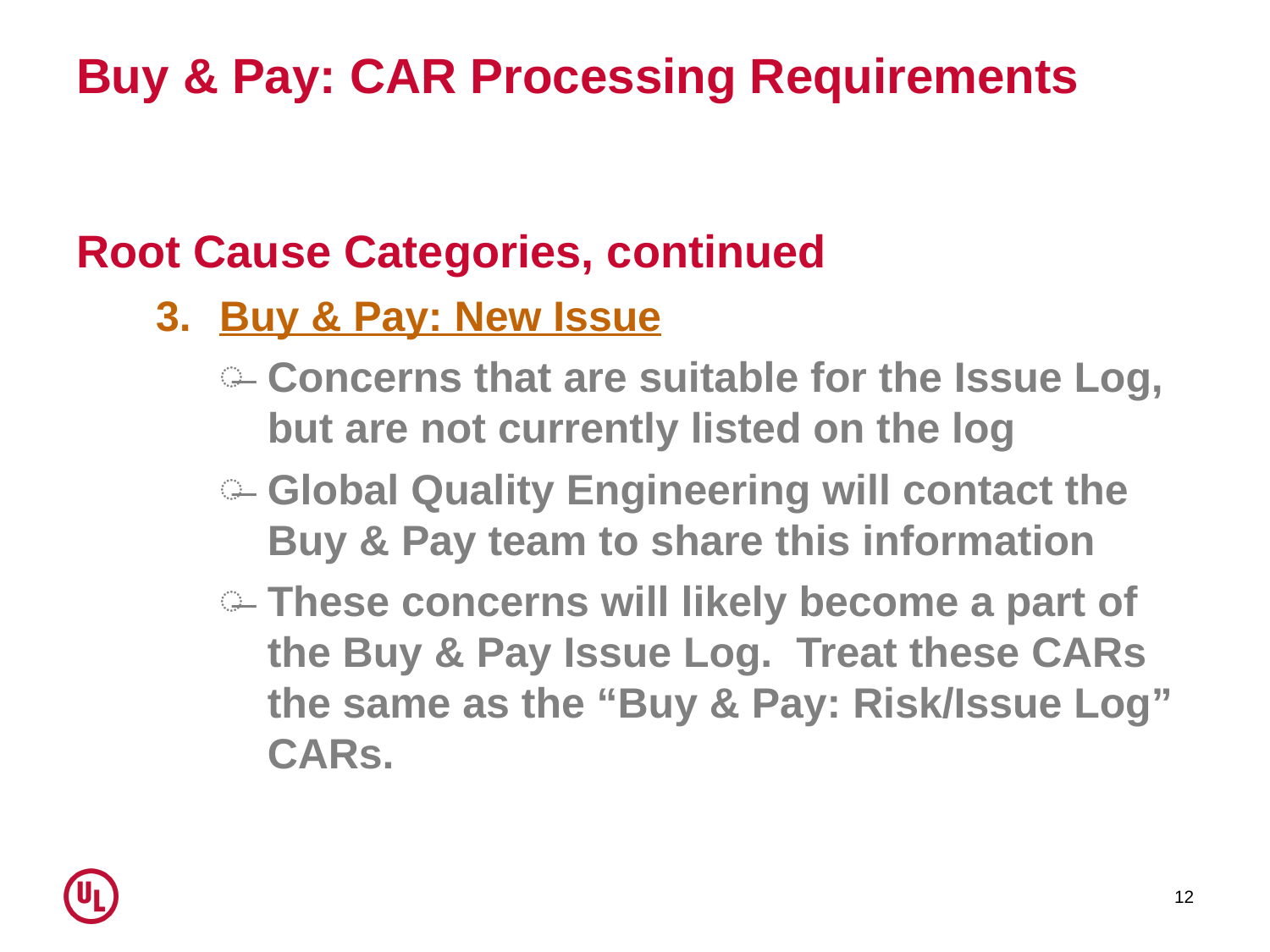

# Buy & Pay: CAR Processing Requirements
Root Cause Categories, continued
Buy & Pay: New Issue
Concerns that are suitable for the Issue Log, but are not currently listed on the log
Global Quality Engineering will contact the Buy & Pay team to share this information
These concerns will likely become a part of the Buy & Pay Issue Log.  Treat these CARs the same as the “Buy & Pay: Risk/Issue Log” CARs.
12